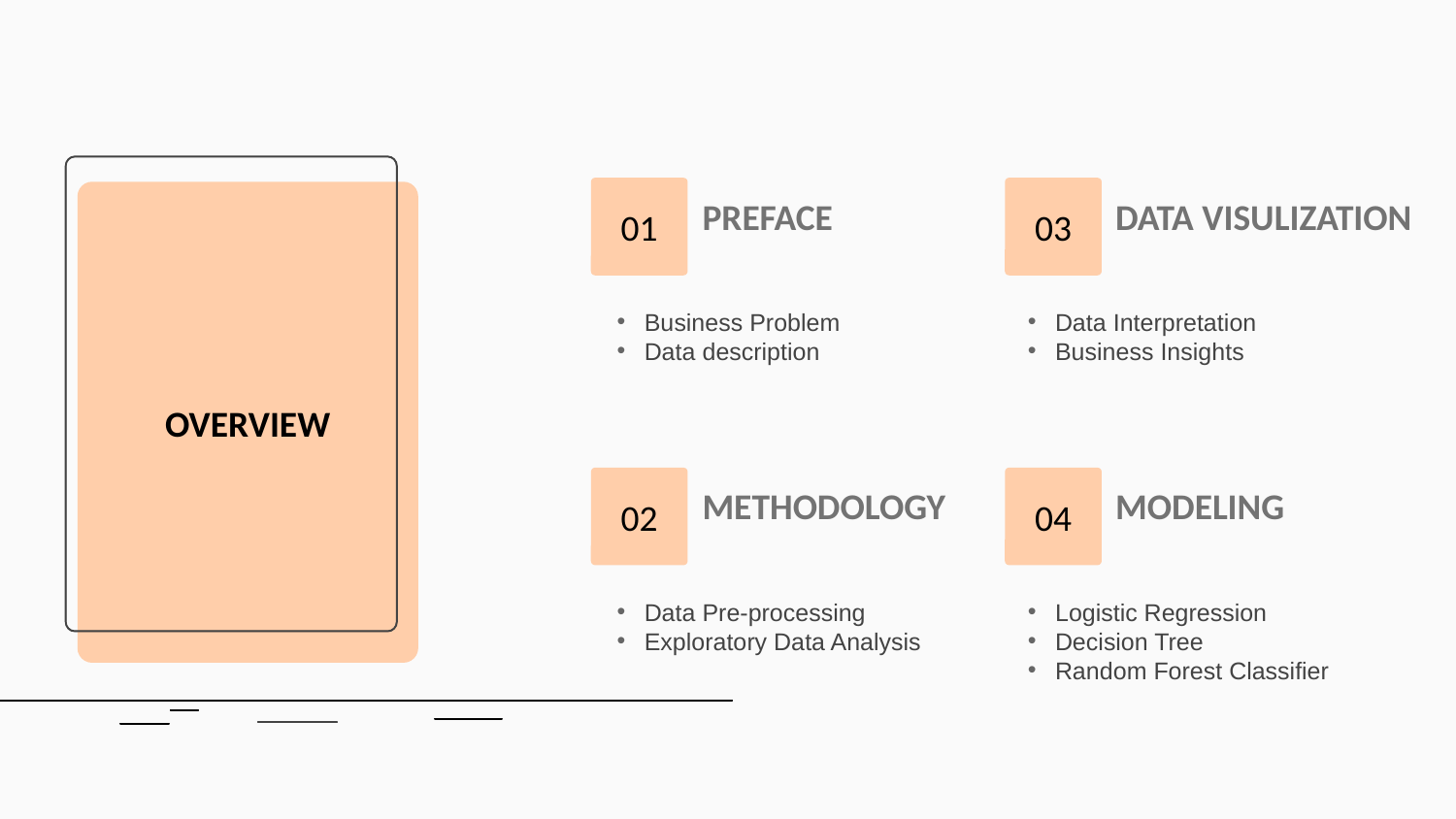

OVERVIEW
01
03
# PREFACE
DATA VISULIZATION
Business Problem
Data description

Data Interpretation
Business Insights

02
04
METHODOLOGY
MODELING
Data Pre-processing
Exploratory Data Analysis

Logistic Regression
Decision Tree
Random Forest Classifier